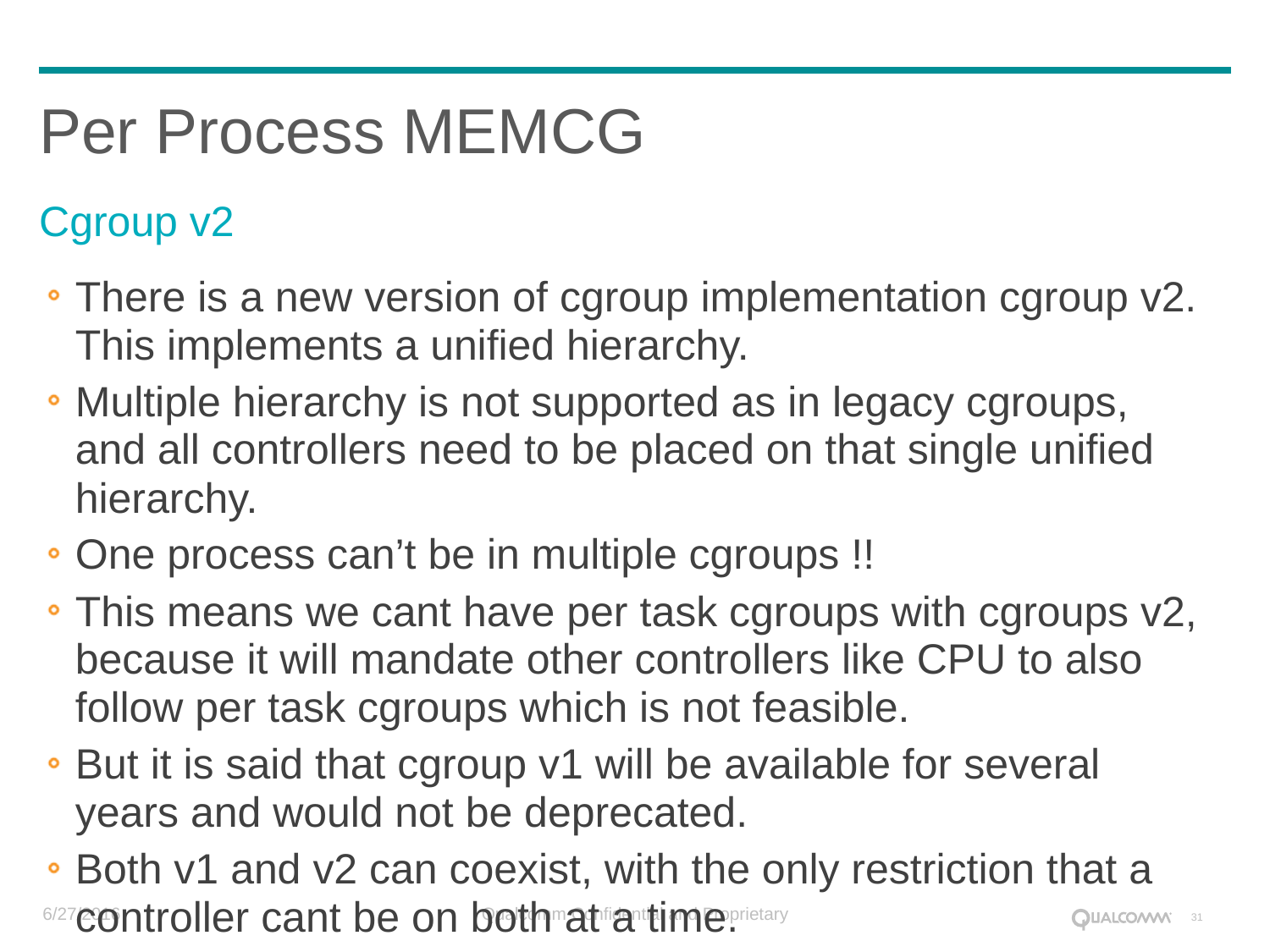

# Per Process MEMCG
Cgroup v2
There is a new version of cgroup implementation cgroup v2. This implements a unified hierarchy.
Multiple hierarchy is not supported as in legacy cgroups, and all controllers need to be placed on that single unified hierarchy.
One process can’t be in multiple cgroups !!
This means we cant have per task cgroups with cgroups v2, because it will mandate other controllers like CPU to also follow per task cgroups which is not feasible.
But it is said that cgroup v1 will be available for several years and would not be deprecated.
Both v1 and v2 can coexist, with the only restriction that a controller cant be on both at a time.